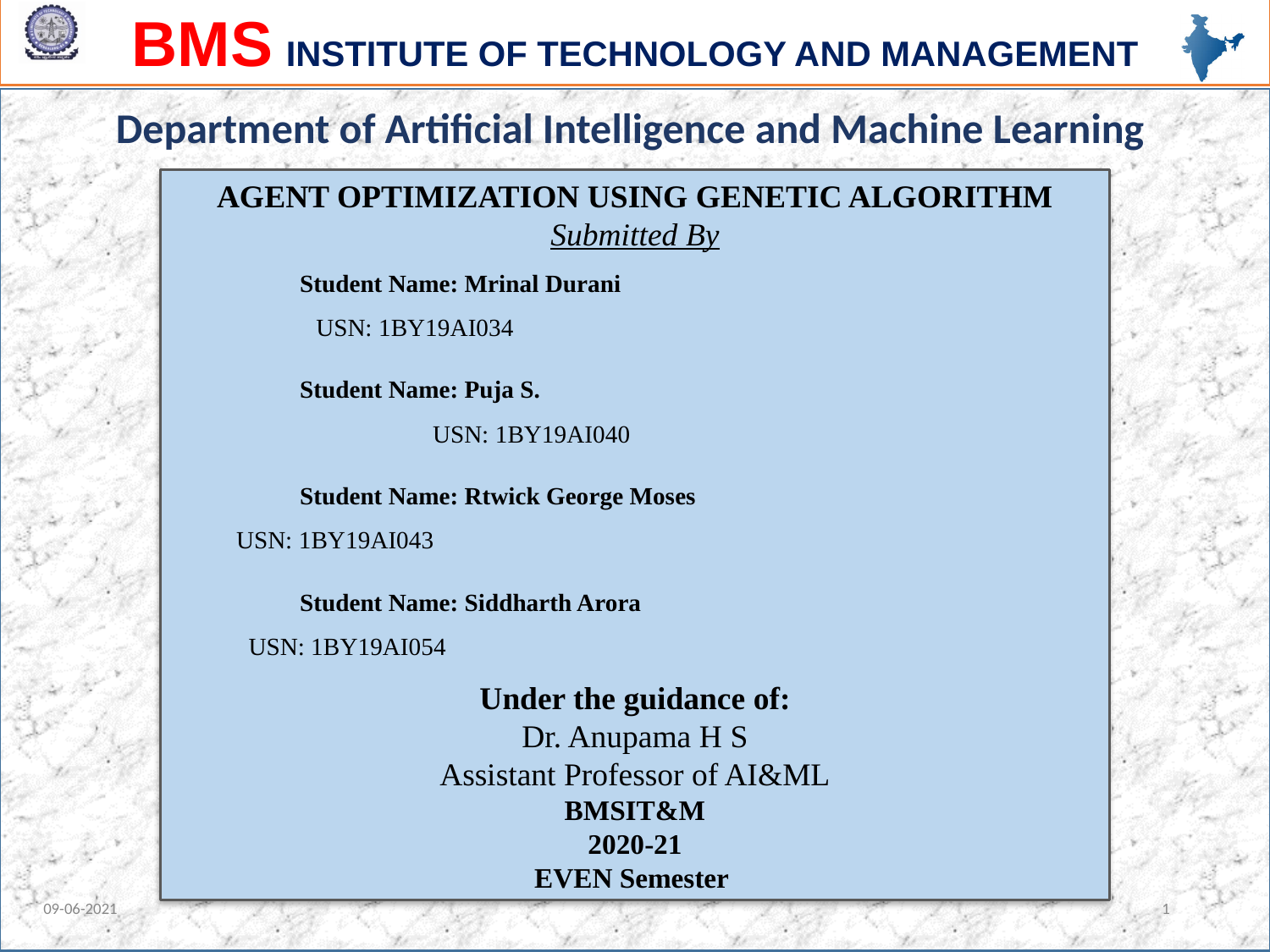

Department of Artificial Intelligence and Machine Learning
AGENT OPTIMIZATION USING GENETIC ALGORITHM
Submitted By
Student Name: Mrinal Durani		                                                  USN: 1BY19AI034
Student Name: Puja S.			                                                                     USN: 1BY19AI040
Student Name: Rtwick George Moses	                                                  USN: 1BY19AI043
Student Name: Siddharth Arora	                                                            USN: 1BY19AI054
Under the guidance of:
Dr. Anupama H S
Assistant Professor of AI&ML
BMSIT&M
2020-21
EVEN Semester
09-06-2021
1